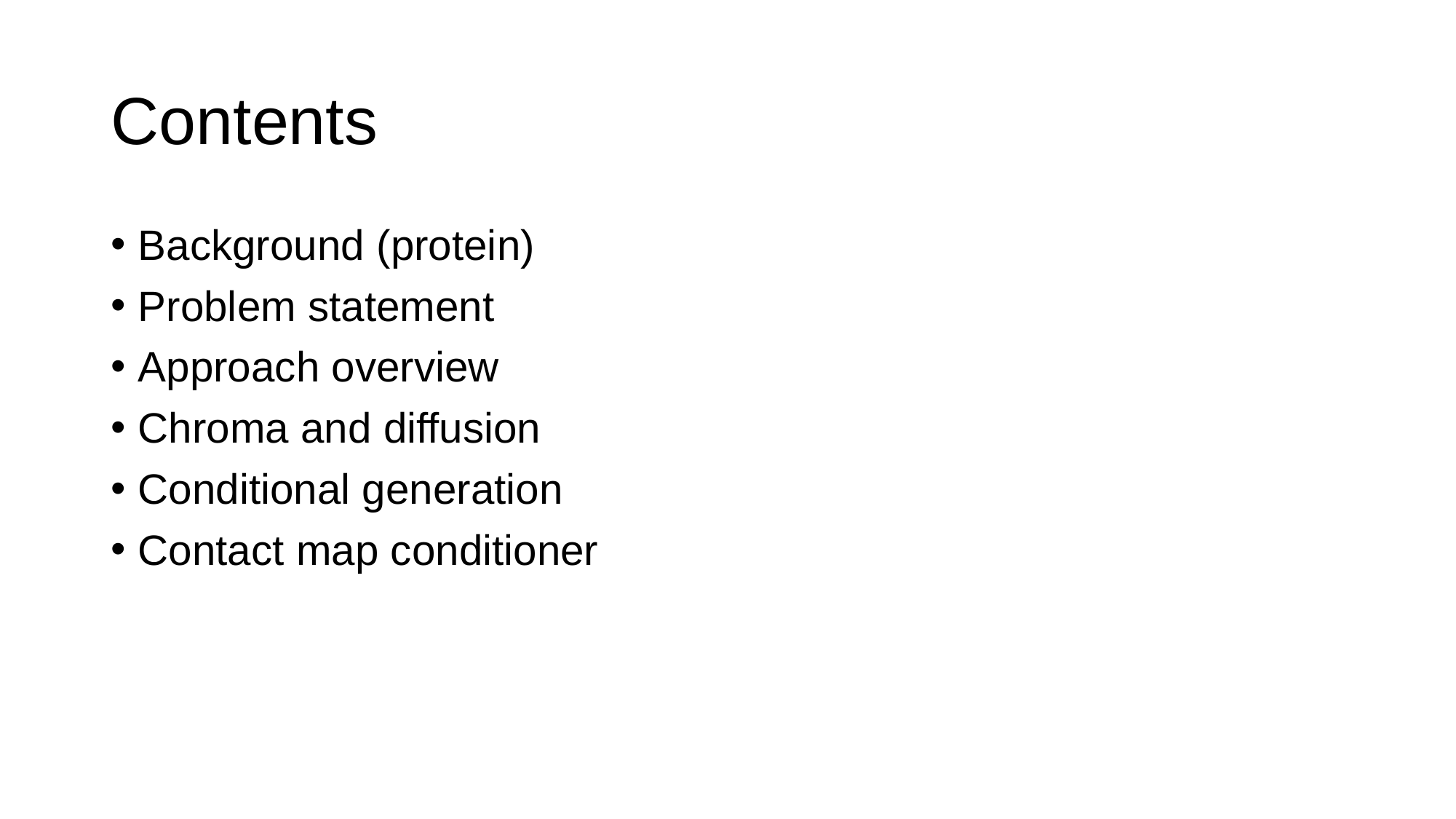

# Contents
Background (protein)
Problem statement
Approach overview
Chroma and diffusion
Conditional generation
Contact map conditioner